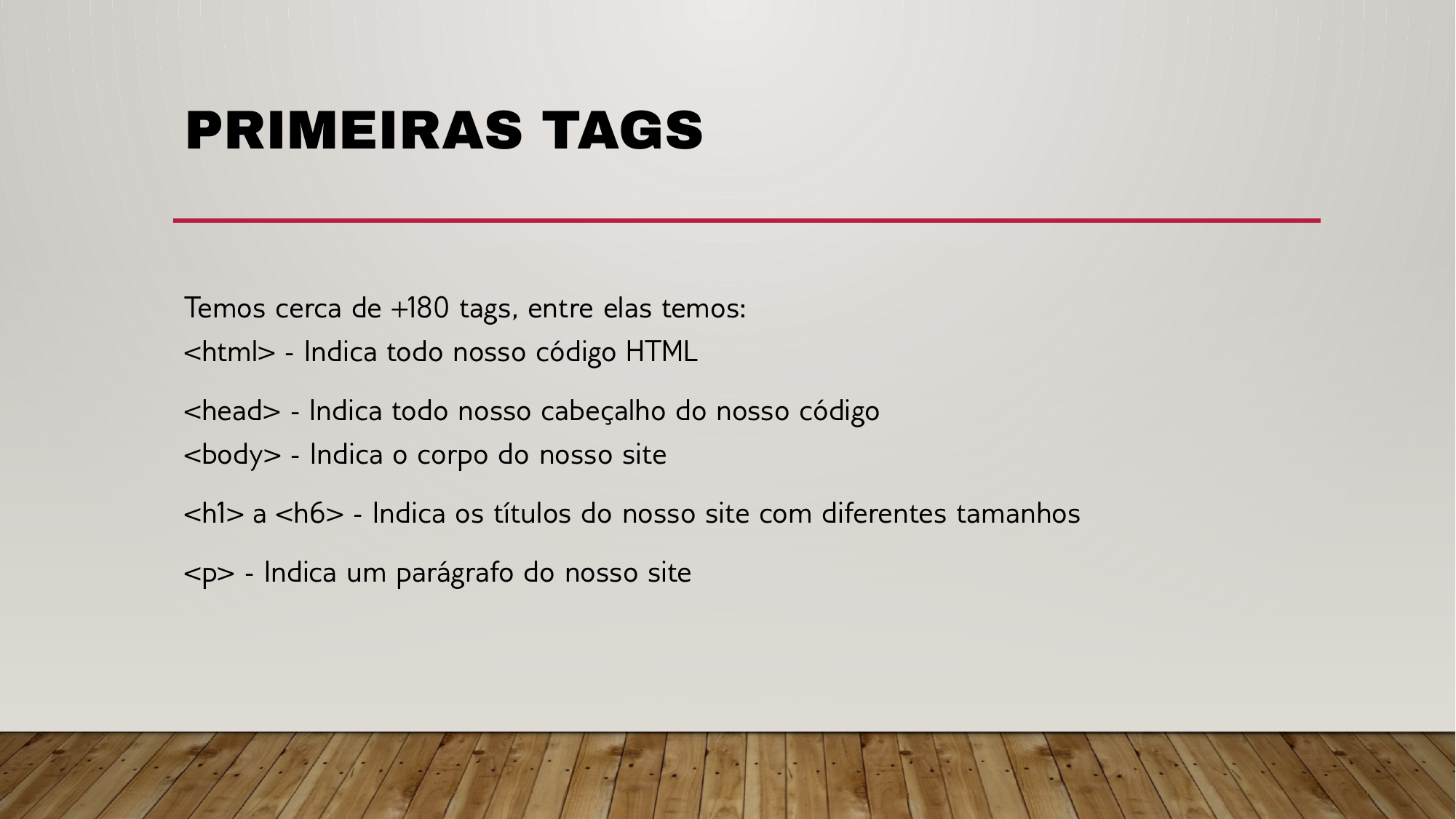

# Primeiras tags
Temos cerca de +180 tags, entre elas temos:
<html> - Indica todo nosso código HTML
<head> - Indica todo nosso cabeçalho do nosso código
<body> - Indica o corpo do nosso site
<h1> a <h6> - Indica os títulos do nosso site com diferentes tamanhos
<p> - Indica um parágrafo do nosso site